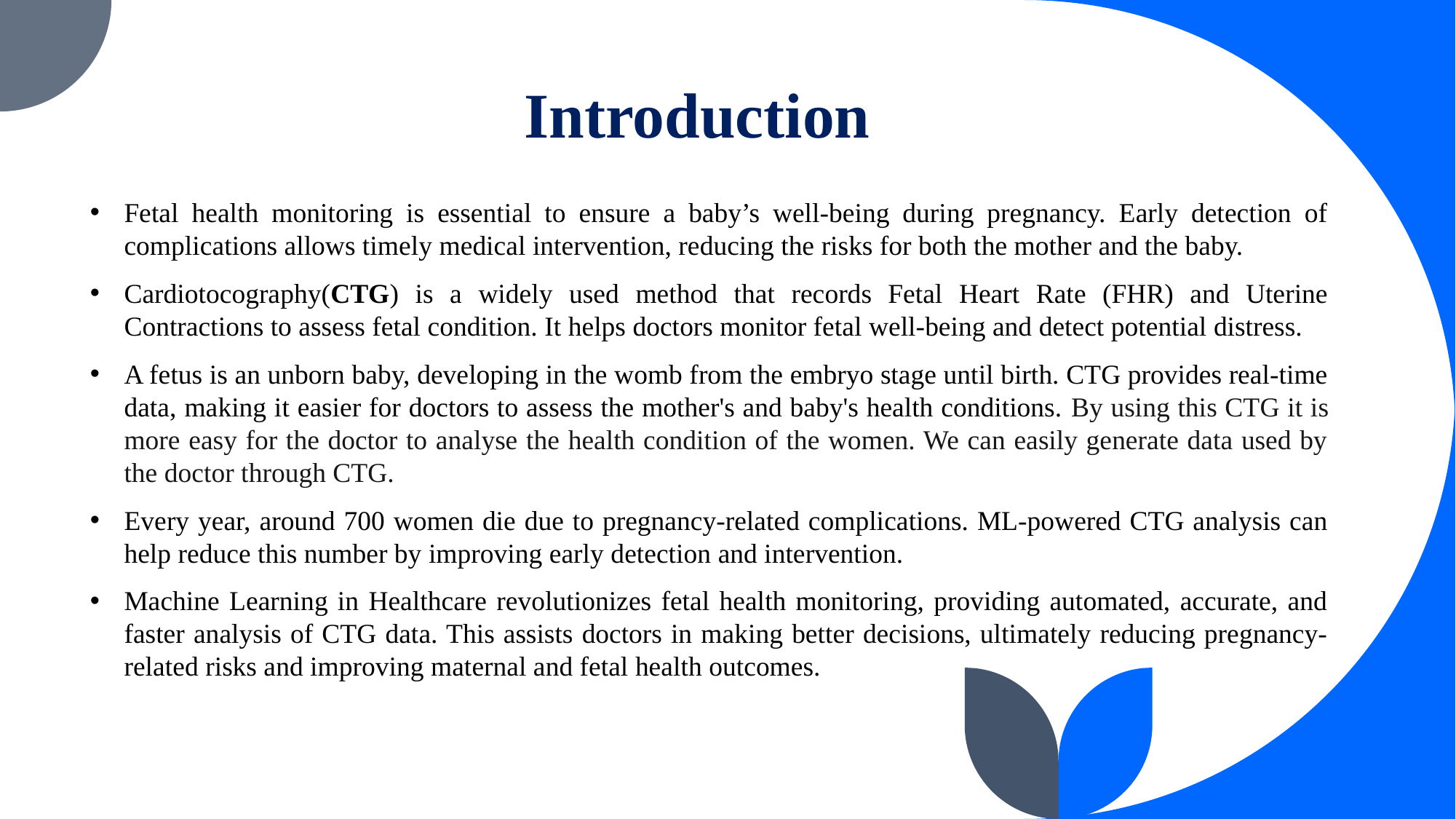

# Introduction
Fetal health monitoring is essential to ensure a baby’s well-being during pregnancy. Early detection of complications allows timely medical intervention, reducing the risks for both the mother and the baby.
Cardiotocography(CTG) is a widely used method that records Fetal Heart Rate (FHR) and Uterine Contractions to assess fetal condition. It helps doctors monitor fetal well-being and detect potential distress.
A fetus is an unborn baby, developing in the womb from the embryo stage until birth. CTG provides real-time data, making it easier for doctors to assess the mother's and baby's health conditions. By using this CTG it is more easy for the doctor to analyse the health condition of the women. We can easily generate data used by the doctor through CTG.
Every year, around 700 women die due to pregnancy-related complications. ML-powered CTG analysis can help reduce this number by improving early detection and intervention.
Machine Learning in Healthcare revolutionizes fetal health monitoring, providing automated, accurate, and faster analysis of CTG data. This assists doctors in making better decisions, ultimately reducing pregnancy-related risks and improving maternal and fetal health outcomes.